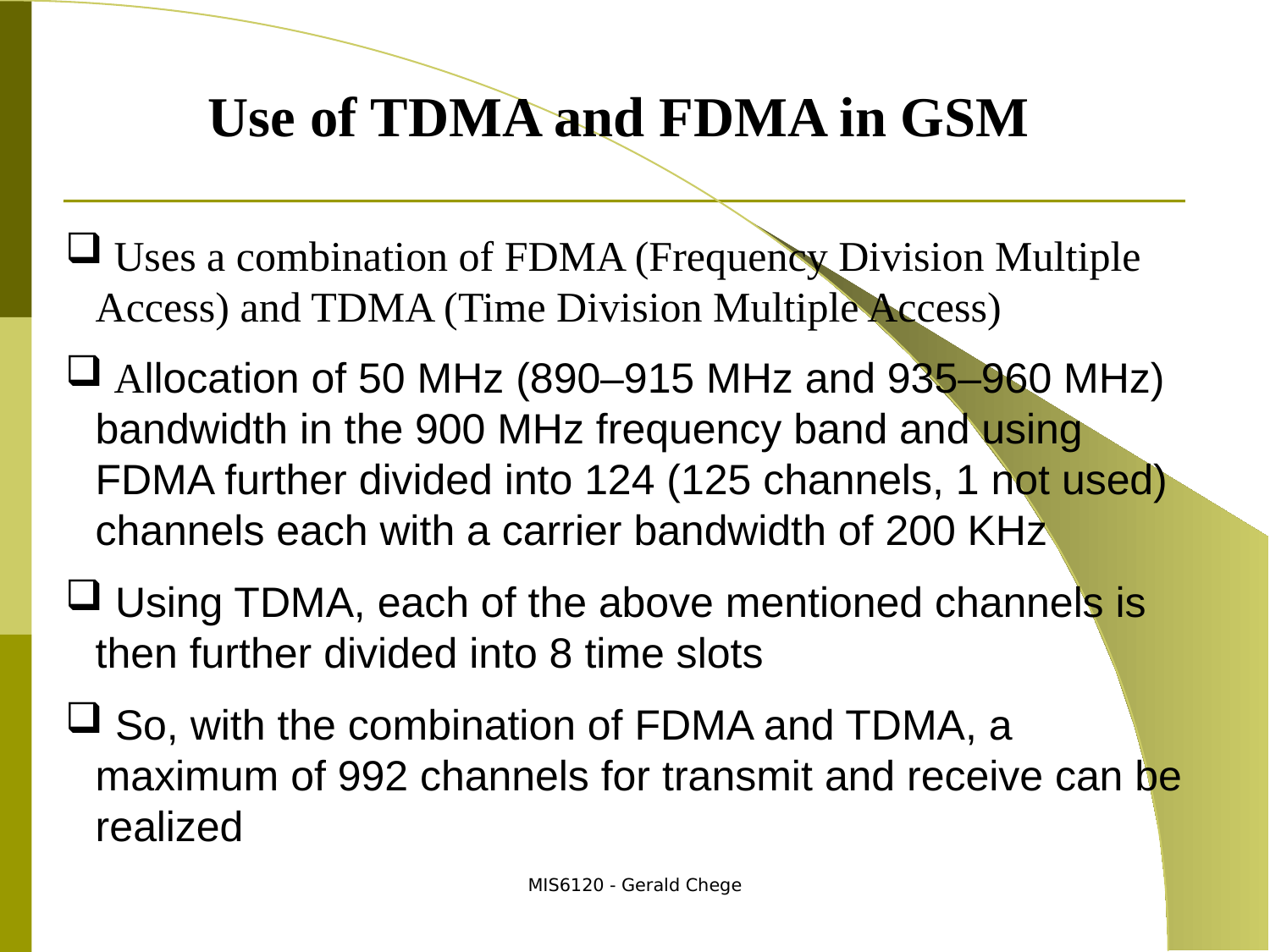

Use of TDMA and FDMA in GSM
 Uses a combination of FDMA (Frequency Division Multiple Access) and TDMA (Time Division Multiple Access)
 Allocation of 50 MHz (890–915 MHz and 935–960 MHz) bandwidth in the 900 MHz frequency band and using FDMA further divided into 124 (125 channels, 1 not used) channels each with a carrier bandwidth of 200 KHz
 Using TDMA, each of the above mentioned channels is then further divided into 8 time slots
 So, with the combination of FDMA and TDMA, a maximum of 992 channels for transmit and receive can be realized
MIS6120 - Gerald Chege